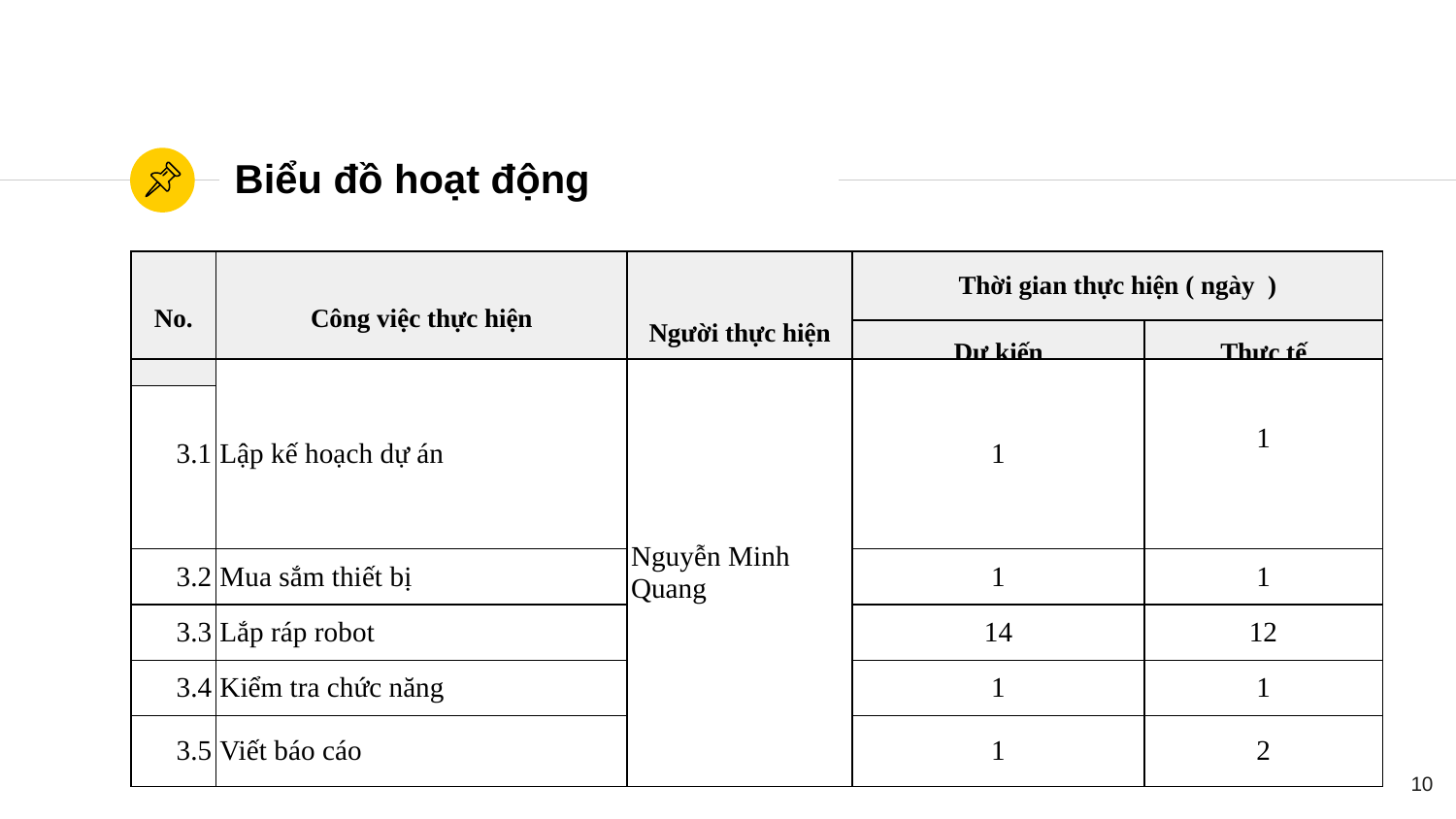

# Biểu đồ hoạt động

| No. | Công việc thực hiện | Người thực hiện | Thời gian thực hiện ( ngày  ) |  |
| --- | --- | --- | --- | --- |
|  |  |  | Dự kiến | Thực tế |

| 3.1 | Lập kế hoạch dự án | Nguyễn Minh Quang | 1 | 1 |
| --- | --- | --- | --- | --- |
| 3.2 | Mua sắm thiết bị |  | 1 | 1 |
| 3.3 | Lắp ráp robot |  | 14 | 12 |
| 3.4 | Kiểm tra chức năng |  | 1 | 1 |
| 3.5 | Viết báo cáo |  | 1 | 2 |
10